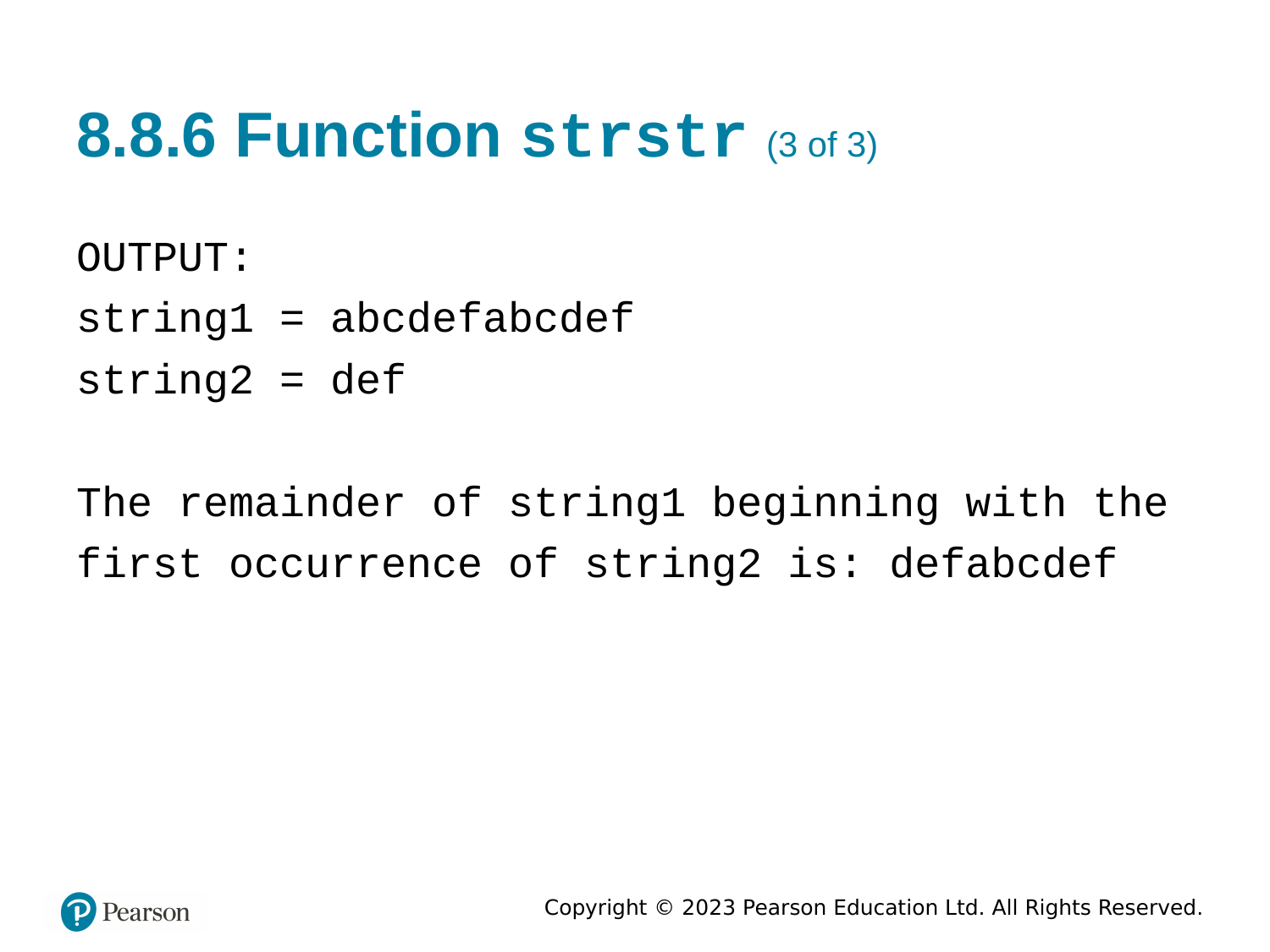

# 8.8.6 Function strstr (3 of 3)
OUTPUT:
string1 = abcdefabcdef
string2 = def

The remainder of string1 beginning with the
first occurrence of string2 is: defabcdef